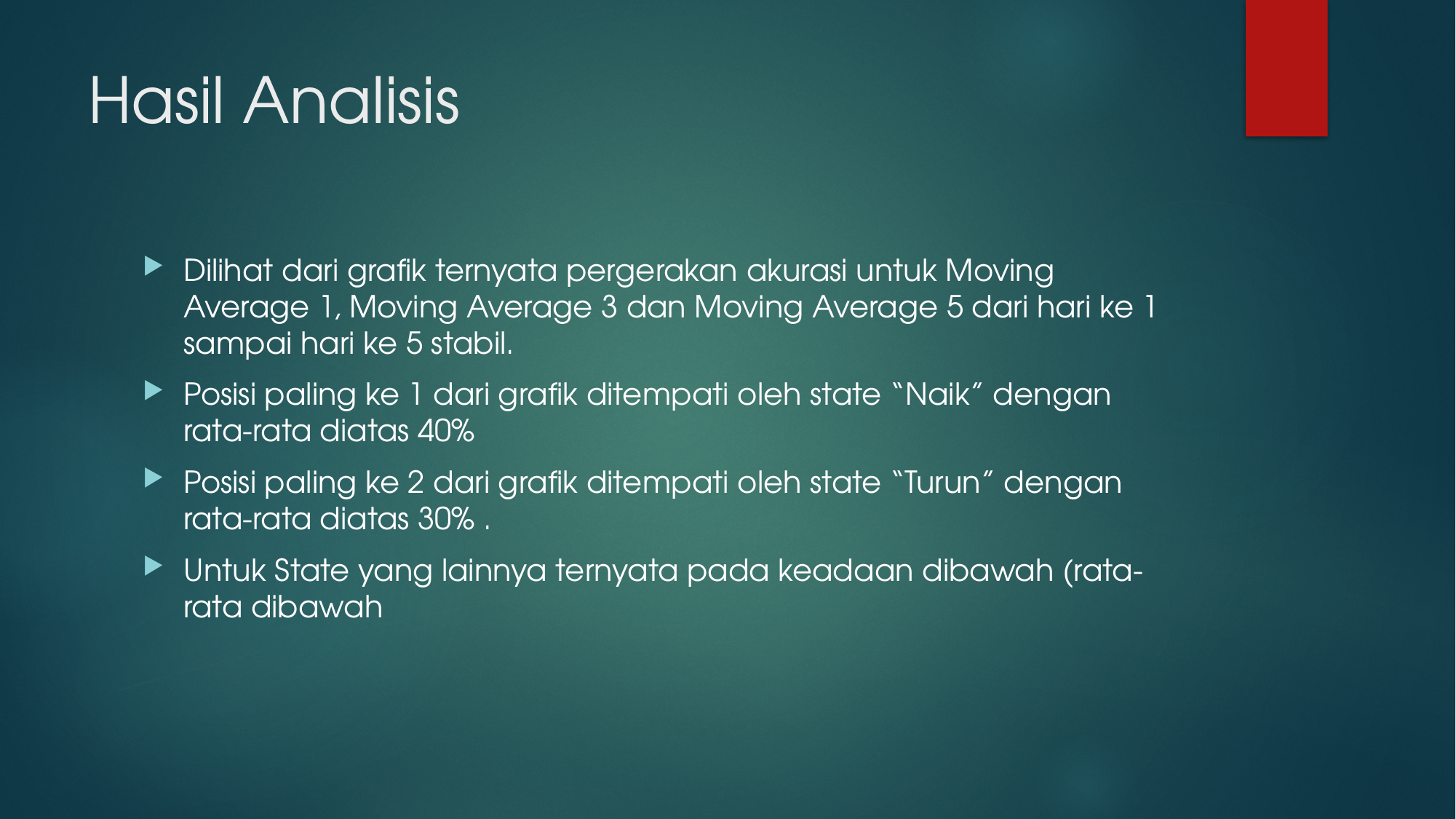

# Hasil Analisis
Dilihat dari grafik ternyata pergerakan akurasi untuk Moving Average 1, Moving Average 3 dan Moving Average 5 dari hari ke 1 sampai hari ke 5 stabil.
Posisi paling ke 1 dari grafik ditempati oleh state “Naik” dengan rata-rata diatas 40%
Posisi paling ke 2 dari grafik ditempati oleh state “Turun” dengan rata-rata diatas 30% .
Untuk State yang lainnya ternyata pada keadaan dibawah (rata-rata dibawah